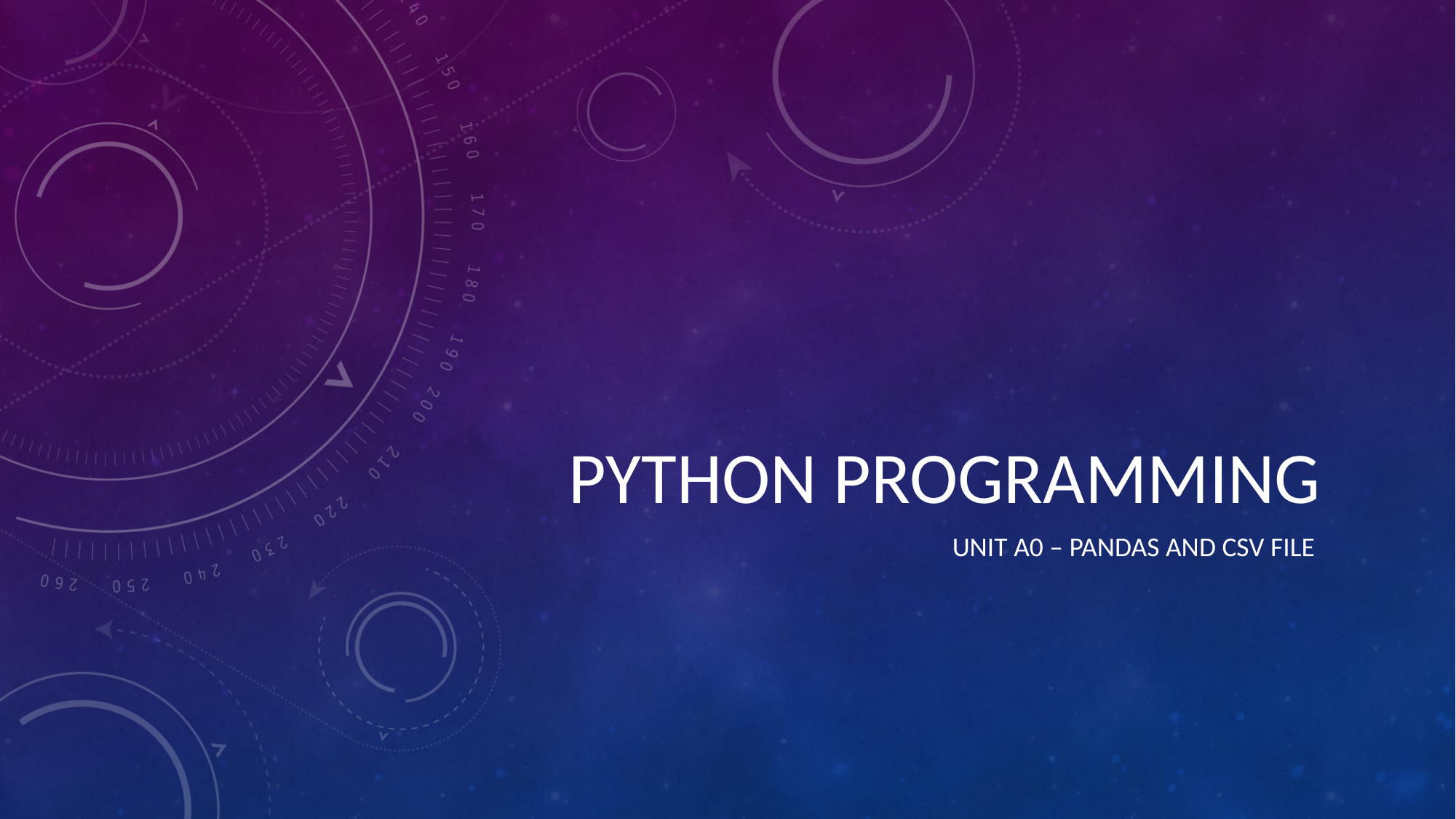

# Python programming
unit A0 – Pandas and csv file